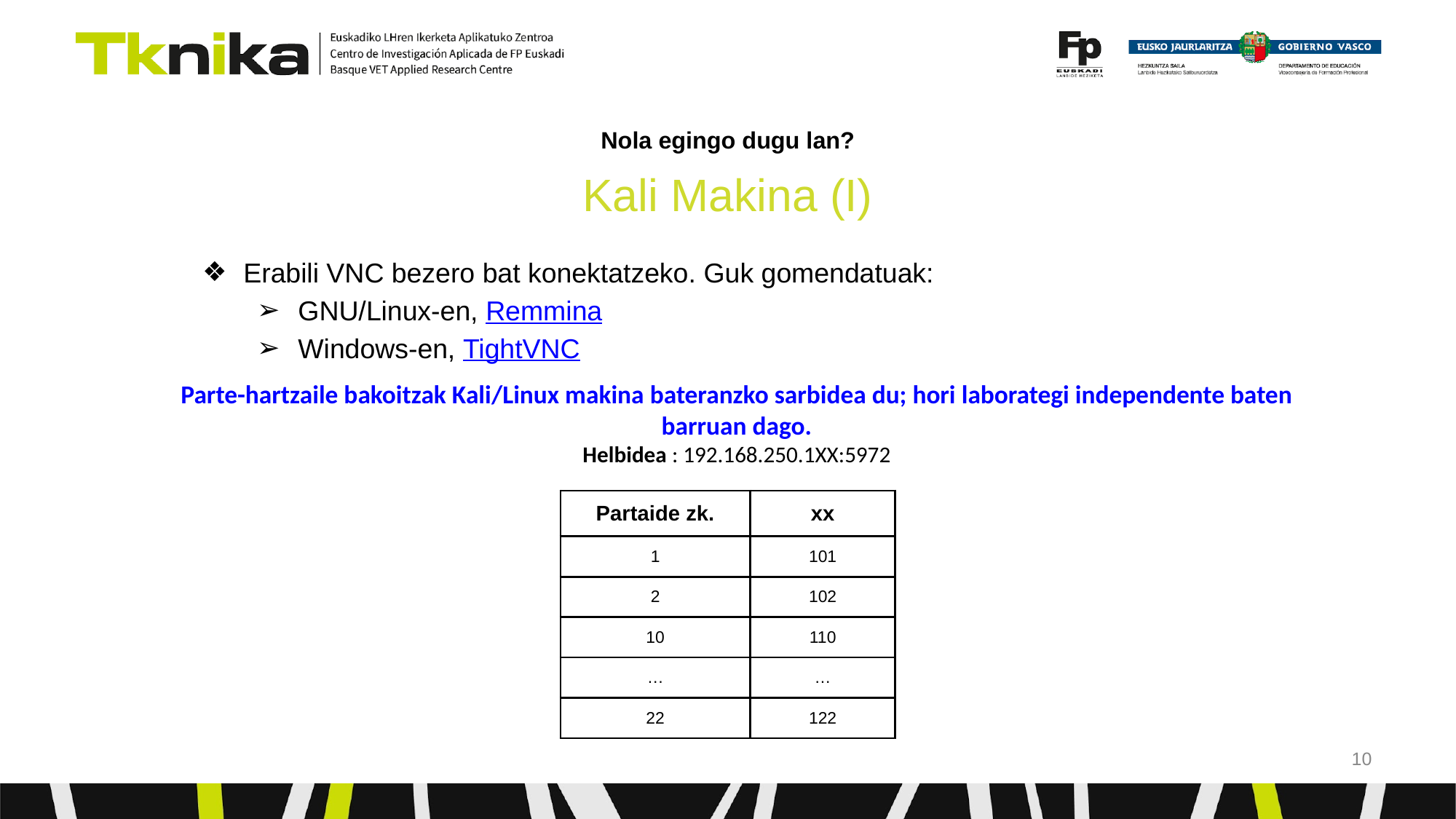

# Nola egingo dugu lan?

Kali Makina (I)

Erabili VNC bezero bat konektatzeko. Guk gomendatuak:
GNU/Linux-en, Remmina
Windows-en, TightVNC
Parte-hartzaile bakoitzak Kali/Linux makina bateranzko sarbidea du; hori laborategi independente baten barruan dago.
Helbidea : 192.168.250.1XX:5972

| Partaide zk. | xx |
| --- | --- |
| 1 | 101 |
| 2 | 102 |
| 10 | 110 |
| … | … |
| 22 | 122 |
10